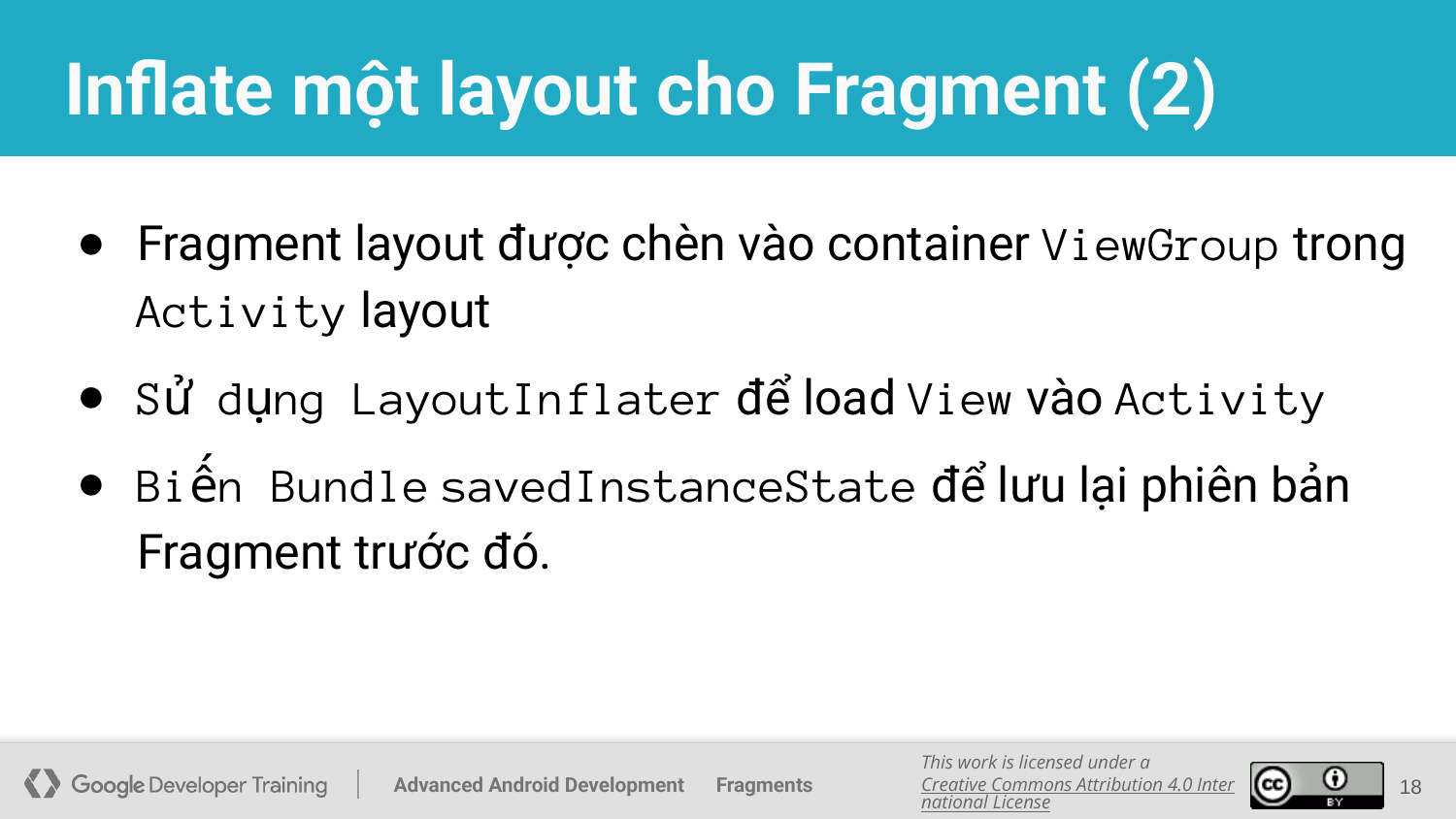

# Inflate một layout cho Fragment (2)
Fragment layout được chèn vào container ViewGroup trong Activity layout
Sử dụng LayoutInflater để load View vào Activity
Biến Bundle savedInstanceState để lưu lại phiên bản Fragment trước đó.
18